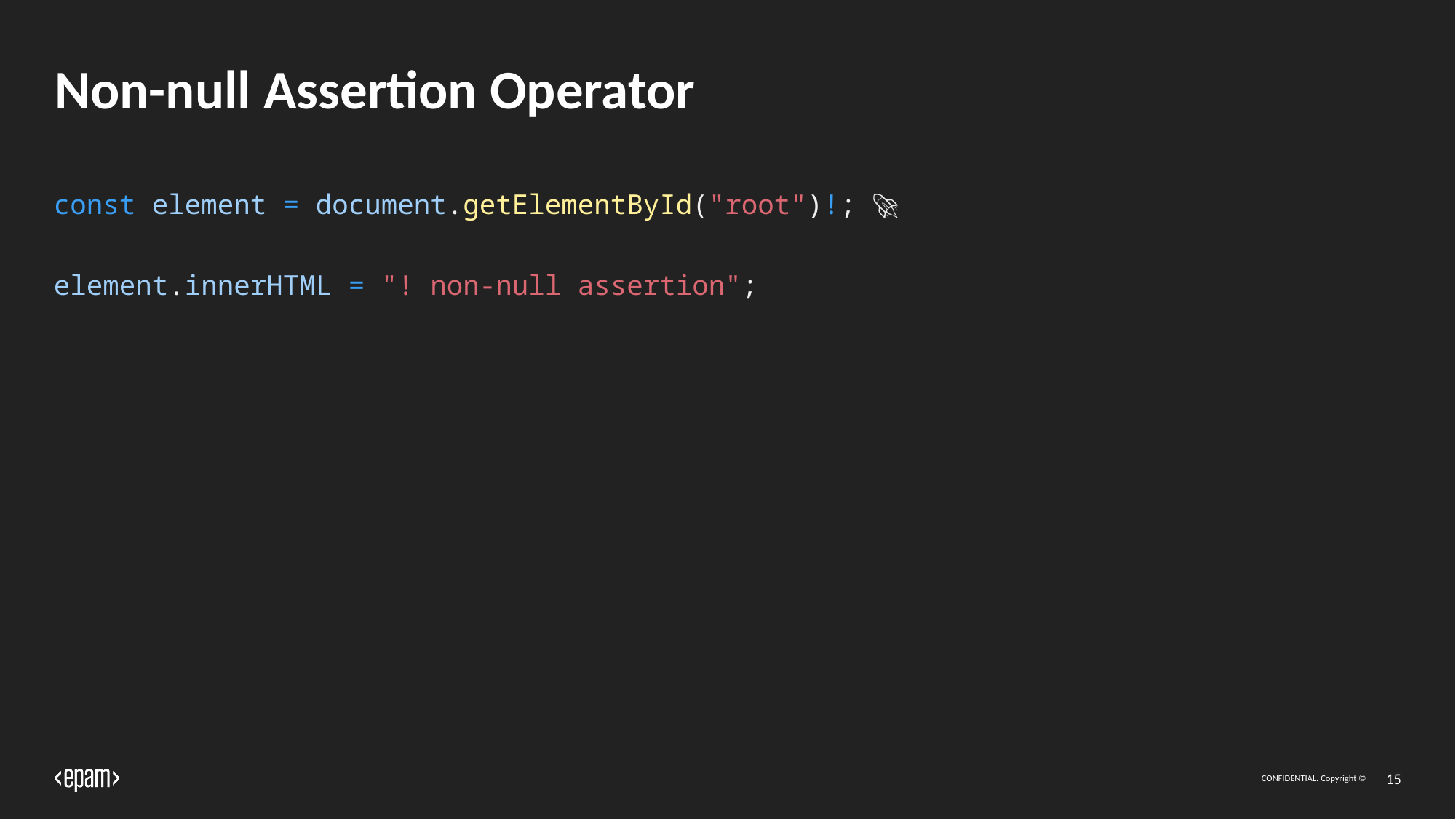

# Non-null Assertion Operator
const element = document.getElementById("root")!; 🚀
element.innerHTML = "! non-null assertion";